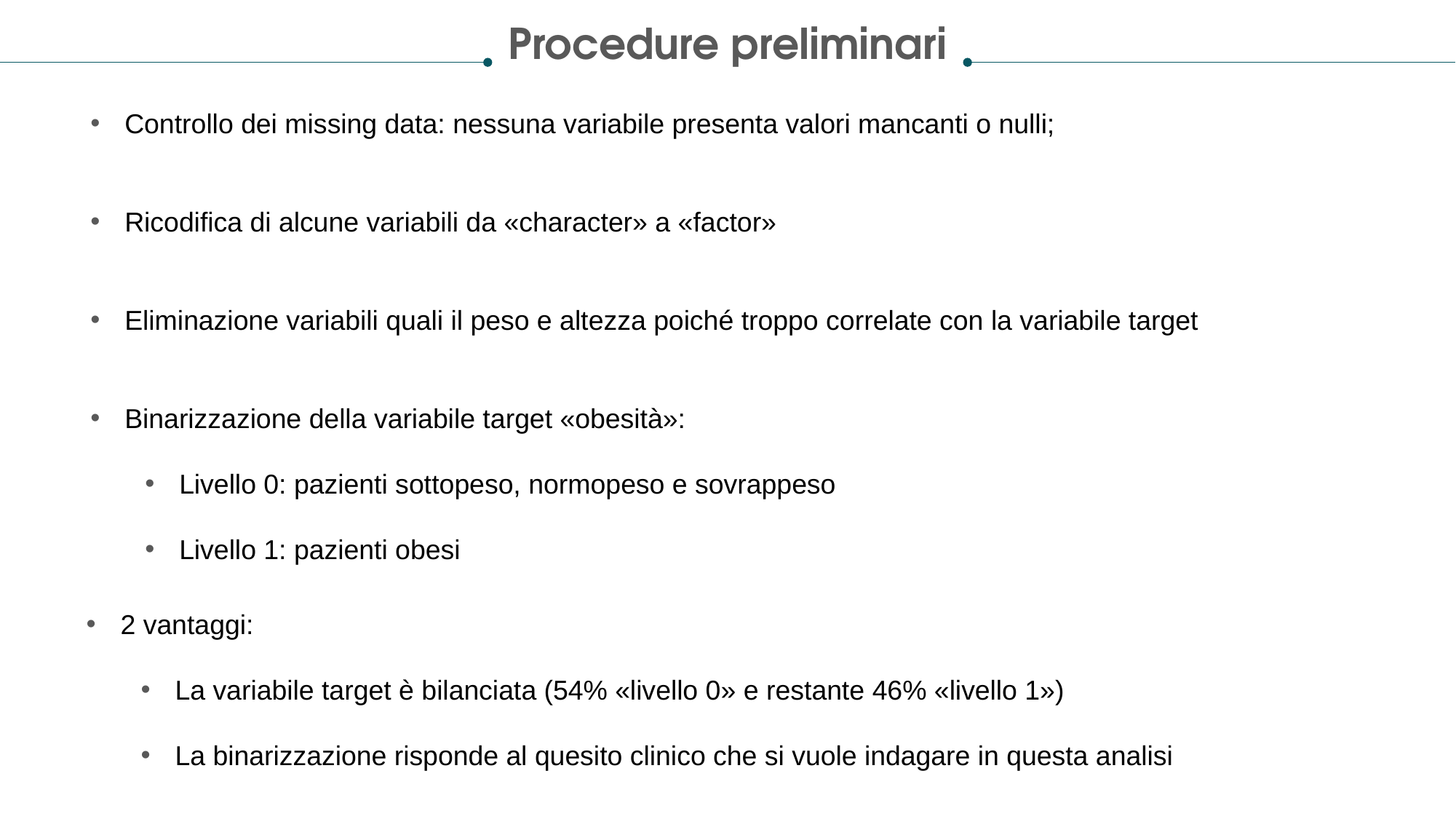

Procedure preliminari
Controllo dei missing data: nessuna variabile presenta valori mancanti o nulli;

Ricodifica di alcune variabili da «character» a «factor»

Eliminazione variabili quali il peso e altezza poiché troppo correlate con la variabile target

Binarizzazione della variabile target «obesità»:

Livello 0: pazienti sottopeso, normopeso e sovrappeso

Livello 1: pazienti obesi
2 vantaggi:

La variabile target è bilanciata (54% «livello 0» e restante 46% «livello 1»)

La binarizzazione risponde al quesito clinico che si vuole indagare in questa analisi